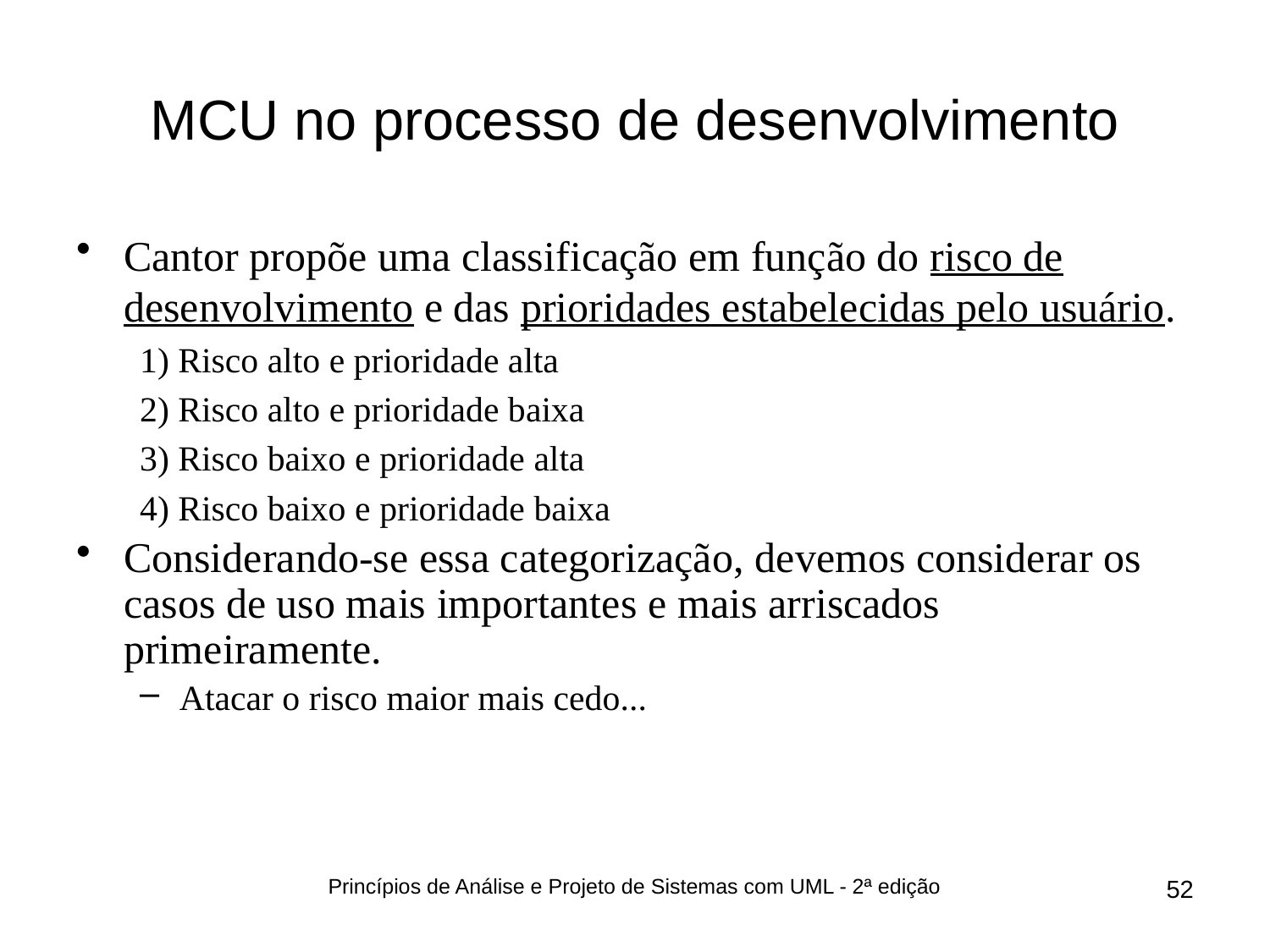

# MCU no processo de desenvolvimento
Cantor propõe uma classificação em função do risco de desenvolvimento e das prioridades estabelecidas pelo usuário.
1) Risco alto e prioridade alta
2) Risco alto e prioridade baixa
3) Risco baixo e prioridade alta
4) Risco baixo e prioridade baixa
Considerando-se essa categorização, devemos considerar os casos de uso mais importantes e mais arriscados primeiramente.
Atacar o risco maior mais cedo...
Princípios de Análise e Projeto de Sistemas com UML - 2ª edição
52